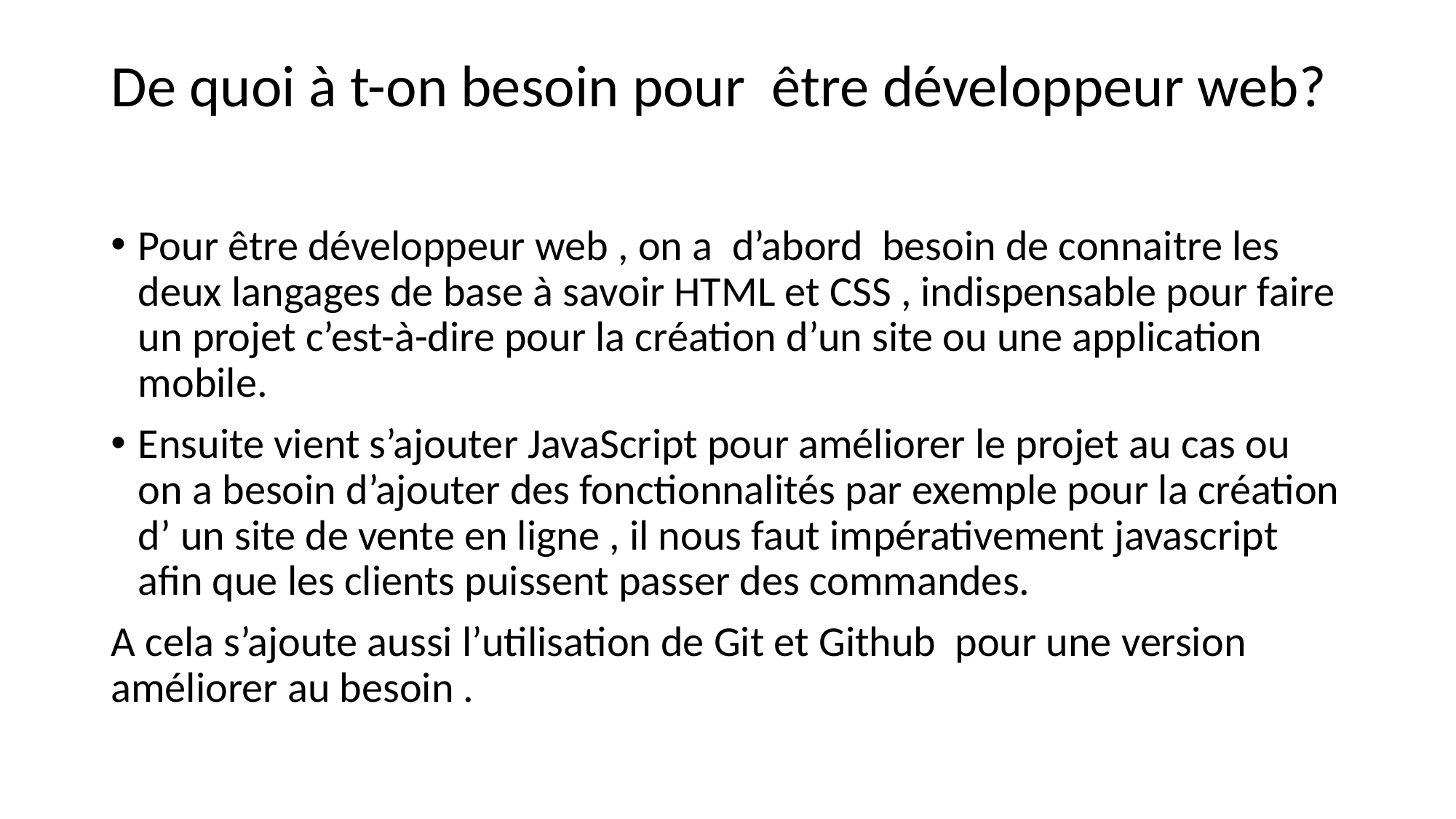

# De quoi à t-on besoin pour  être développeur web?
Pour être développeur web , on a  d’abord  besoin de connaitre les deux langages de base à savoir HTML et CSS , indispensable pour faire un projet c’est-à-dire pour la création d’un site ou une application mobile.
Ensuite vient s’ajouter JavaScript pour améliorer le projet au cas ou on a besoin d’ajouter des fonctionnalités par exemple pour la création d’ un site de vente en ligne , il nous faut impérativement javascript afin que les clients puissent passer des commandes.
A cela s’ajoute aussi l’utilisation de Git et Github  pour une version améliorer au besoin .